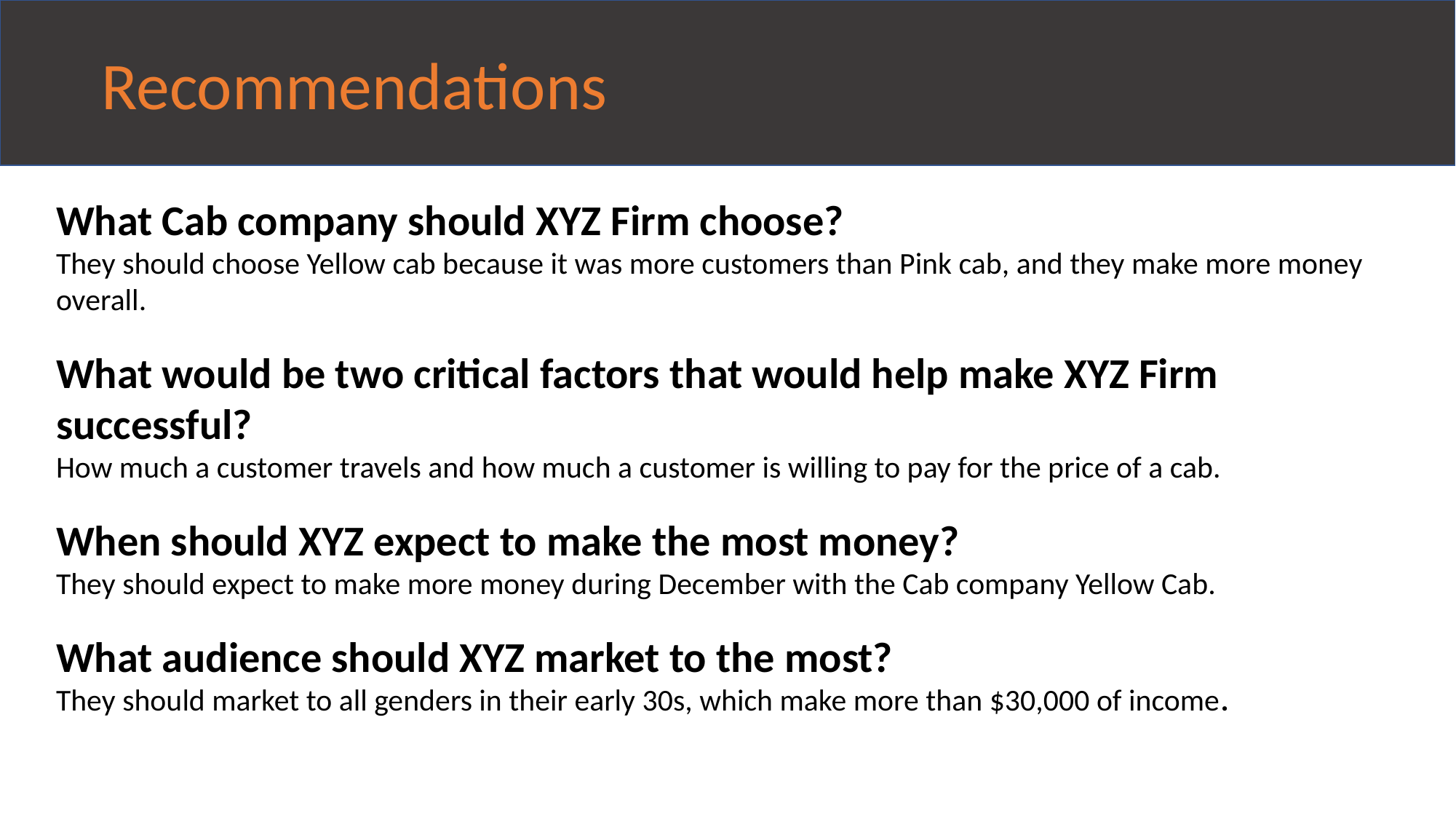

Recommendations
What Cab company should XYZ Firm choose?
They should choose Yellow cab because it was more customers than Pink cab, and they make more money overall.

What would be two critical factors that would help make XYZ Firm successful?
How much a customer travels and how much a customer is willing to pay for the price of a cab.

When should XYZ expect to make the most money?
They should expect to make more money during December with the Cab company Yellow Cab.
What audience should XYZ market to the most?
They should market to all genders in their early 30s, which make more than $30,000 of income.